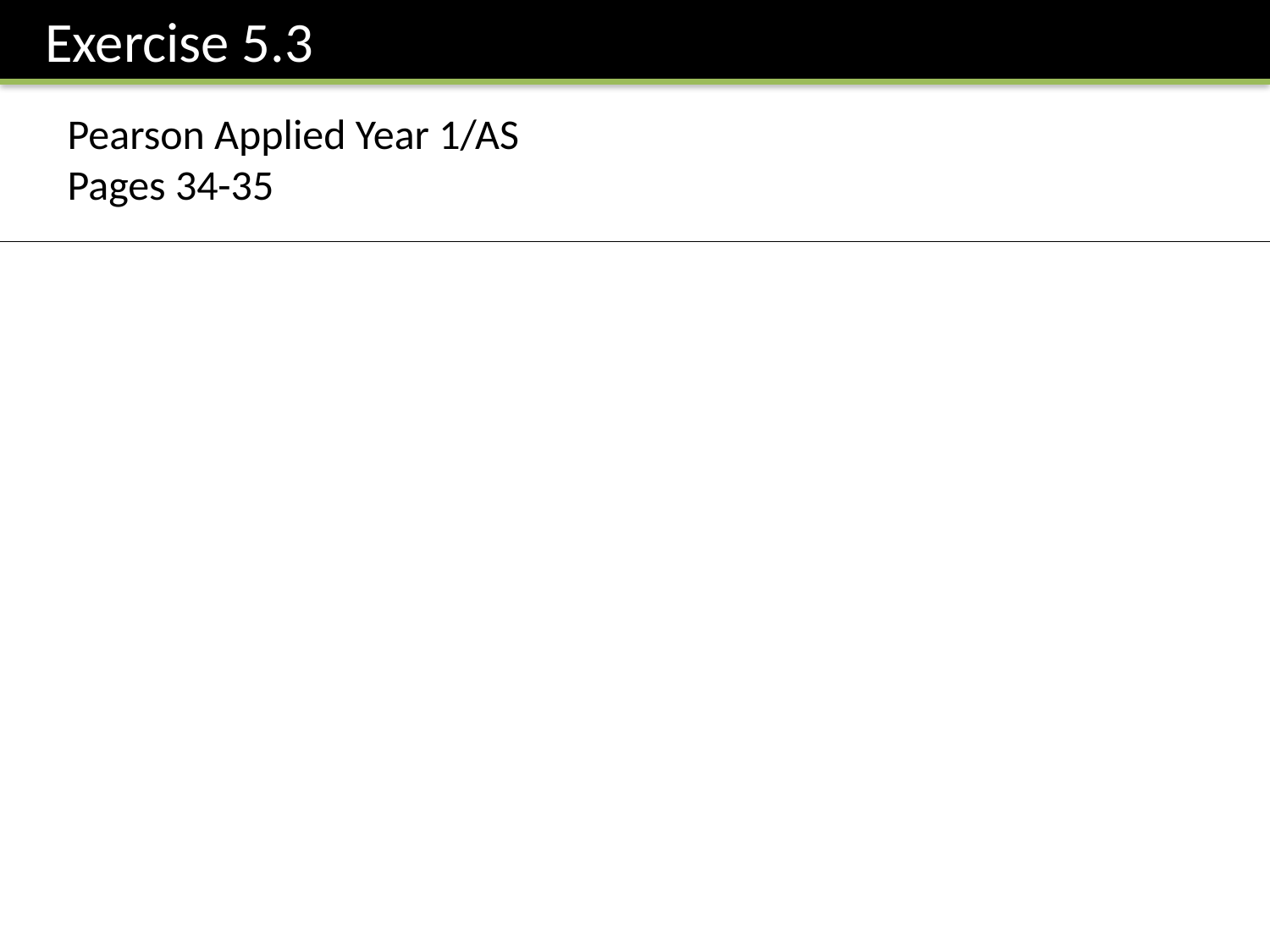

Exercise 5.3
Pearson Applied Year 1/AS
Pages 34-35